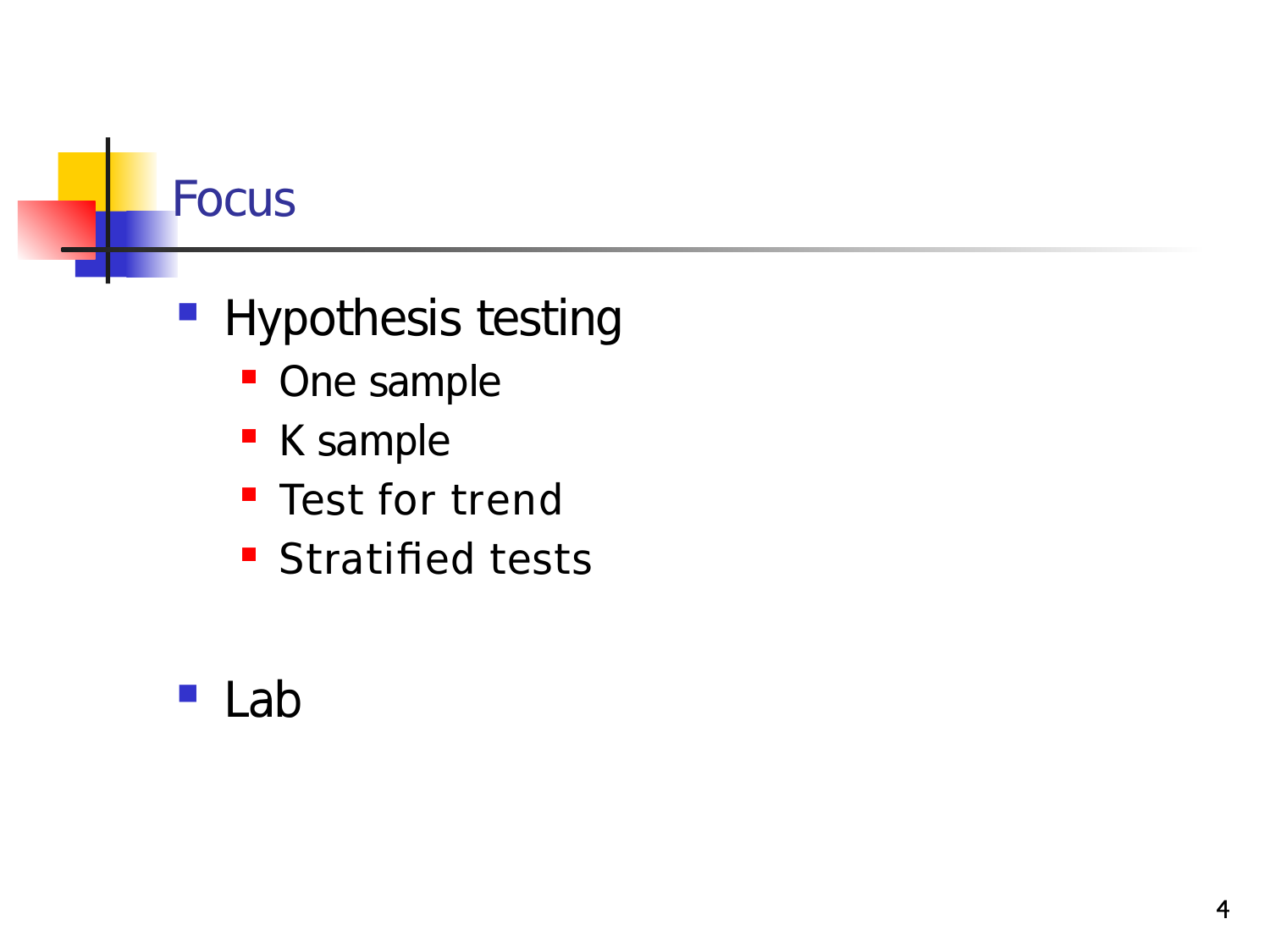

# Focus
Hypothesis testing
One sample
K sample
Test for trend
Stratified tests

Lab

4